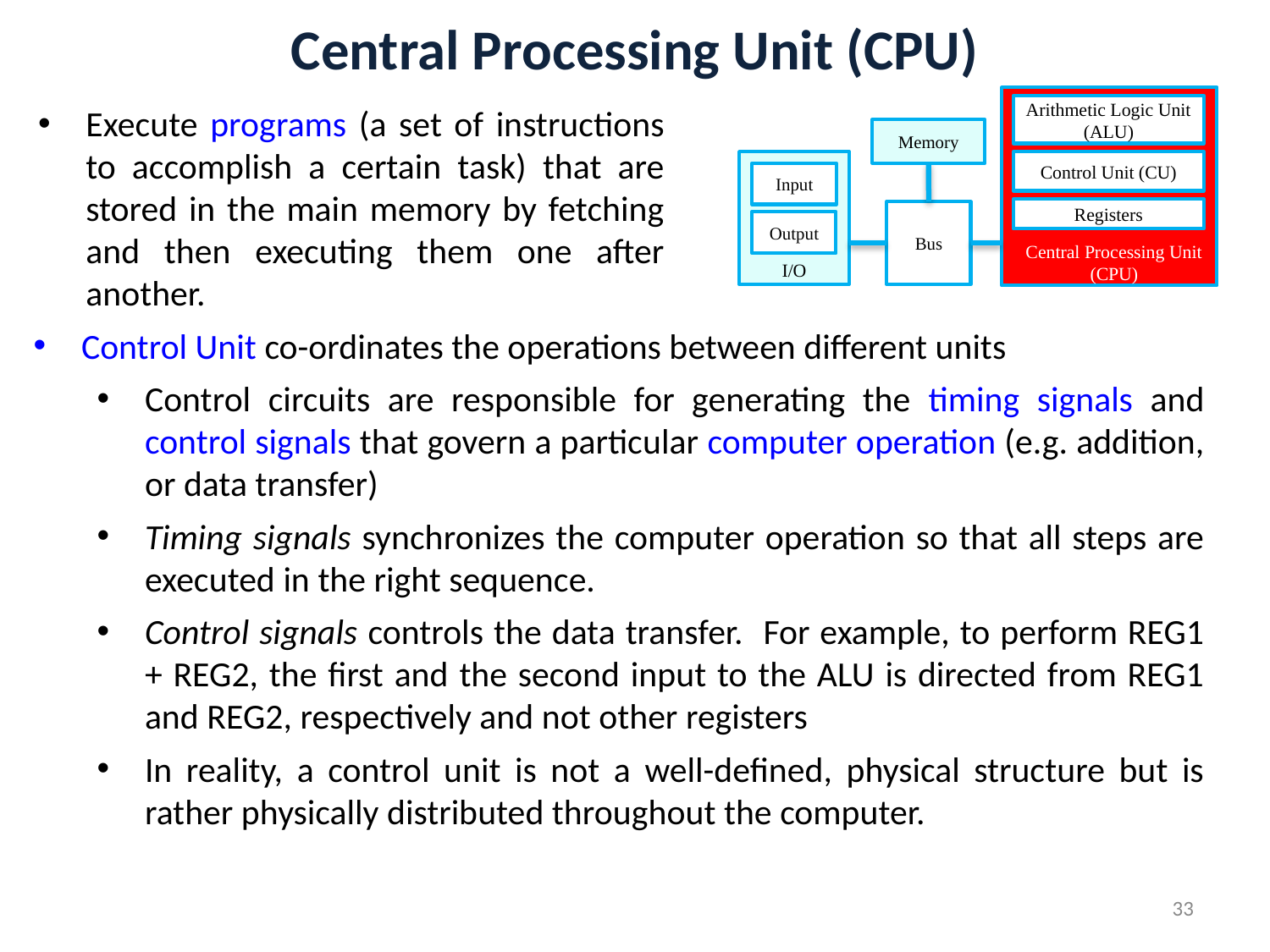

# Central Processing Unit (CPU)

Arithmetic Logic Unit (ALU)
Memory

Control Unit (CU)
Input
Registers
Bus
Output
Central Processing Unit (CPU)
I/O
Execute programs (a set of instructions to accomplish a certain task) that are stored in the main memory by fetching and then executing them one after another.
Control Unit co-ordinates the operations between different units
Control circuits are responsible for generating the timing signals and control signals that govern a particular computer operation (e.g. addition, or data transfer)
Timing signals synchronizes the computer operation so that all steps are executed in the right sequence.
Control signals controls the data transfer.  For example, to perform REG1 + REG2, the first and the second input to the ALU is directed from REG1 and REG2, respectively and not other registers
In reality, a control unit is not a well-defined, physical structure but is rather physically distributed throughout the computer.

33